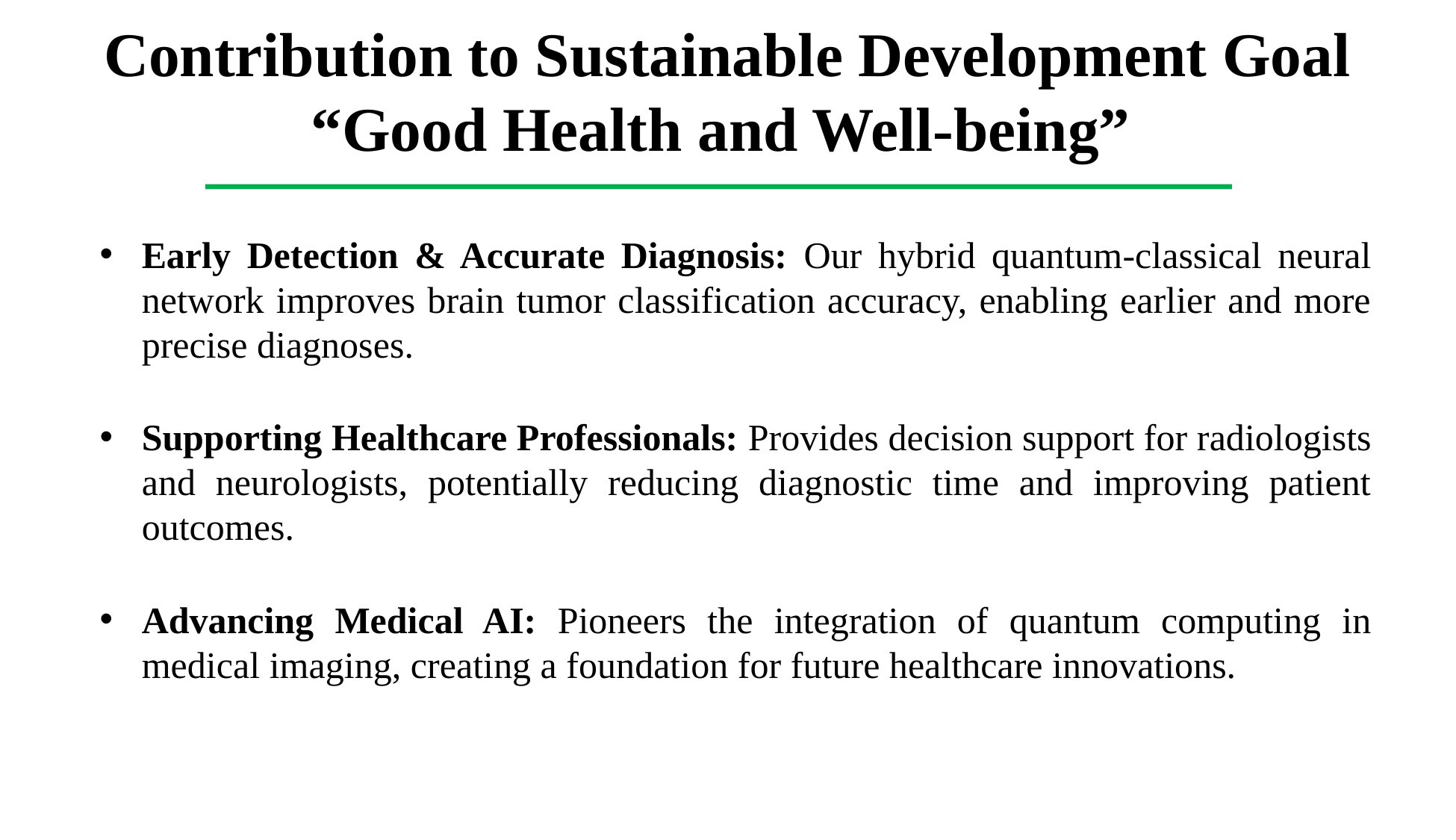

Contribution to Sustainable Development Goal
“Good Health and Well-being”

Early Detection & Accurate Diagnosis: Our hybrid quantum-classical neural network improves brain tumor classification accuracy, enabling earlier and more precise diagnoses.

Supporting Healthcare Professionals: Provides decision support for radiologists and neurologists, potentially reducing diagnostic time and improving patient outcomes.

Advancing Medical AI: Pioneers the integration of quantum computing in medical imaging, creating a foundation for future healthcare innovations.